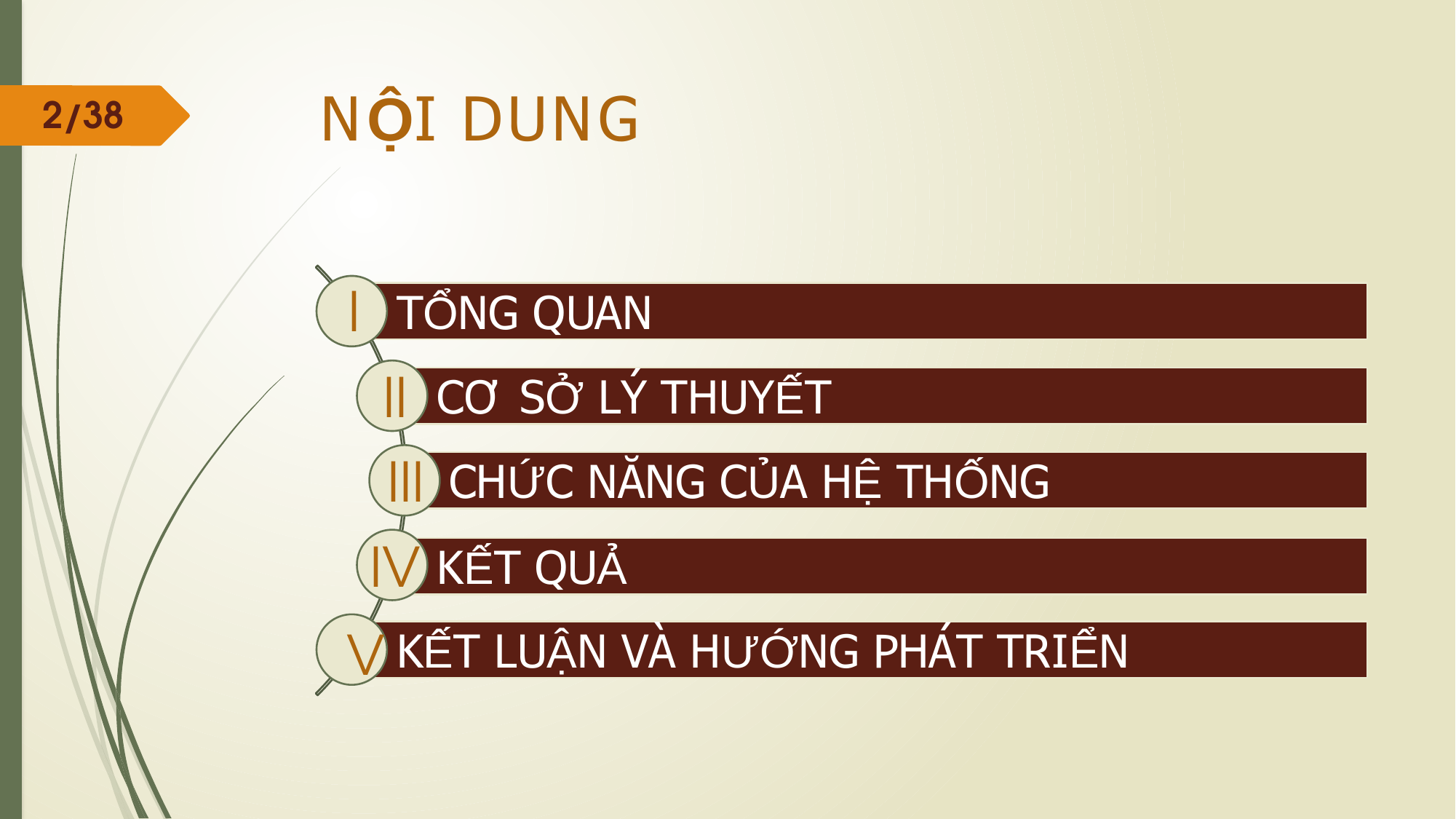

# NỘI DUNG
2/38

I

TỔNG QUAN
II

CƠ SỞ LÝ THUYẾT
III

CHỨC NĂNG CỦA HỆ THỐNG
IV

KẾT QUẢ

V
KẾT LUẬN VÀ HƯỚNG PHÁT TRIỂN